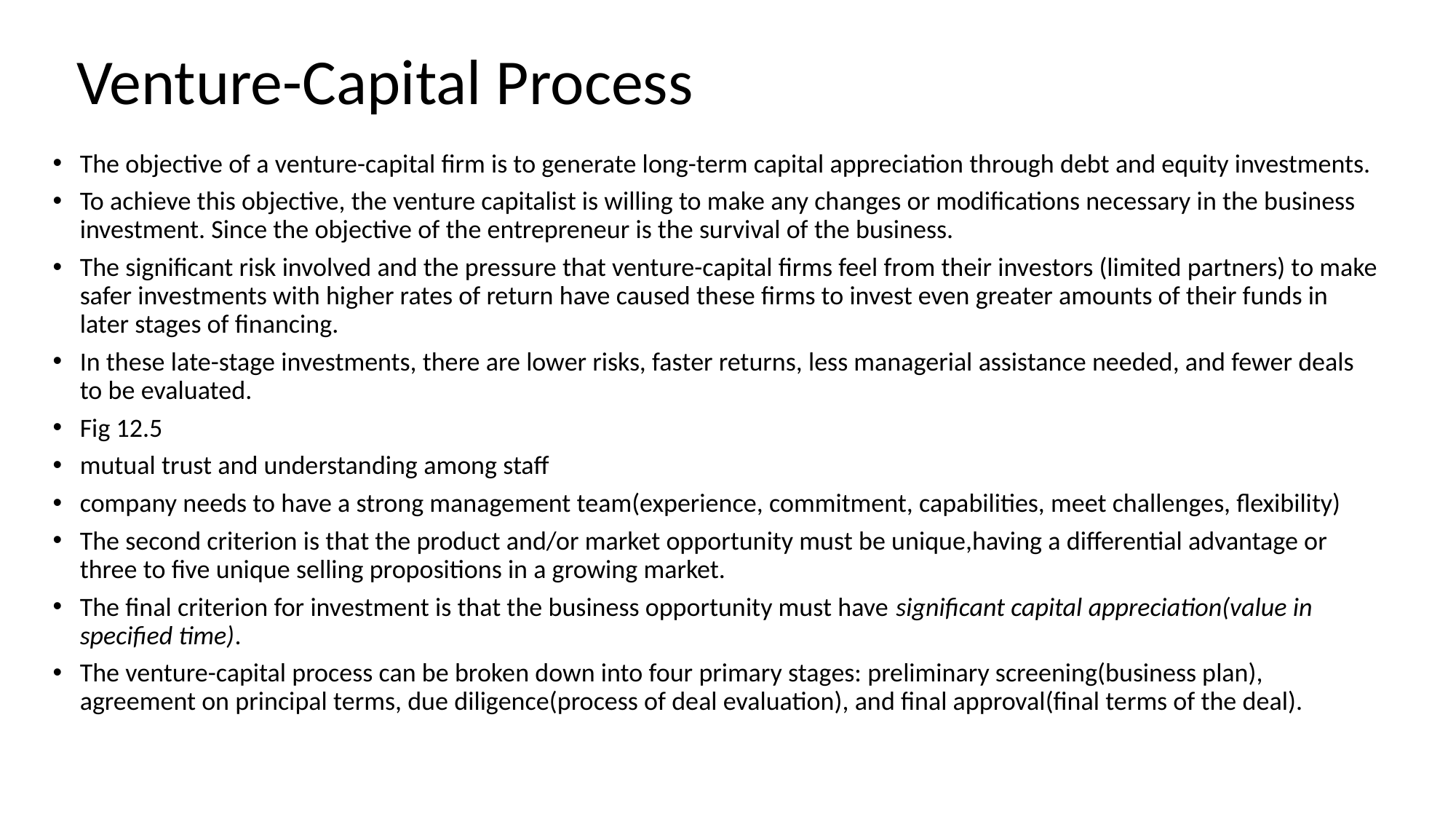

# Venture-Capital Process
The objective of a venture-capital firm is to generate long-term capital appreciation through debt and equity investments.
To achieve this objective, the venture capitalist is willing to make any changes or modifications necessary in the business investment. Since the objective of the entrepreneur is the survival of the business.
The significant risk involved and the pressure that venture-capital firms feel from their investors (limited partners) to make safer investments with higher rates of return have caused these firms to invest even greater amounts of their funds in later stages of financing.
In these late-stage investments, there are lower risks, faster returns, less managerial assistance needed, and fewer deals to be evaluated.
Fig 12.5
mutual trust and understanding among staff
company needs to have a strong management team(experience, commitment, capabilities, meet challenges, flexibility)
The second criterion is that the product and/or market opportunity must be unique,having a differential advantage or three to five unique selling propositions in a growing market.
The final criterion for investment is that the business opportunity must have significant capital appreciation(value in specified time).
The venture-capital process can be broken down into four primary stages: preliminary screening(business plan), agreement on principal terms, due diligence(process of deal evaluation), and final approval(final terms of the deal).